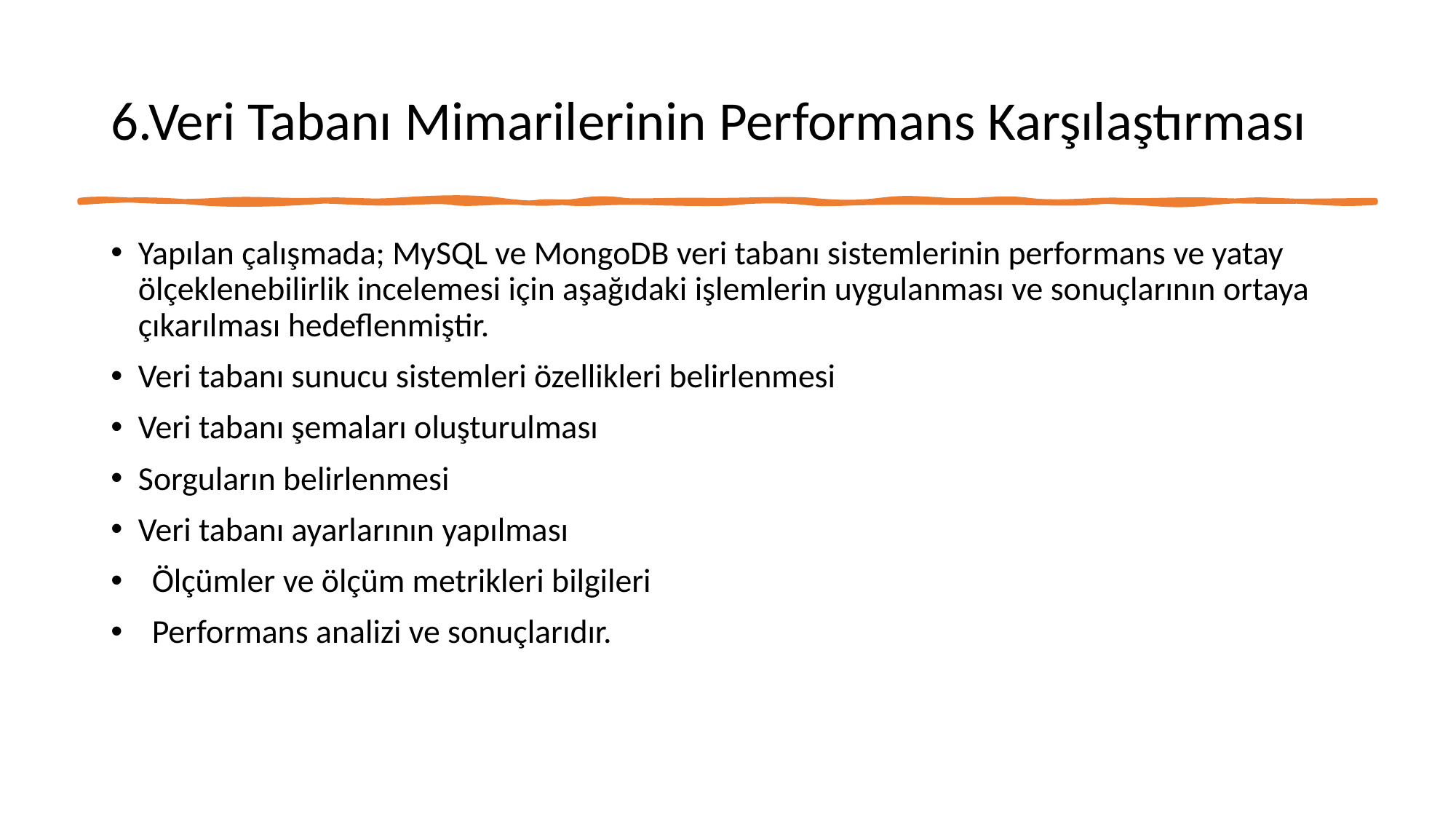

# 6.Veri Tabanı Mimarilerinin Performans Karşılaştırması

Yapılan çalışmada; MySQL ve MongoDB veri tabanı sistemlerinin performans ve yatay ölçeklenebilirlik incelemesi için aşağıdaki işlemlerin uygulanması ve sonuçlarının ortaya çıkarılması hedeflenmiştir.
Veri tabanı sunucu sistemleri özellikleri belirlenmesi
Veri tabanı şemaları oluşturulması
Sorguların belirlenmesi
Veri tabanı ayarlarının yapılması
Ölçümler ve ölçüm metrikleri bilgileri
Performans analizi ve sonuçlarıdır.